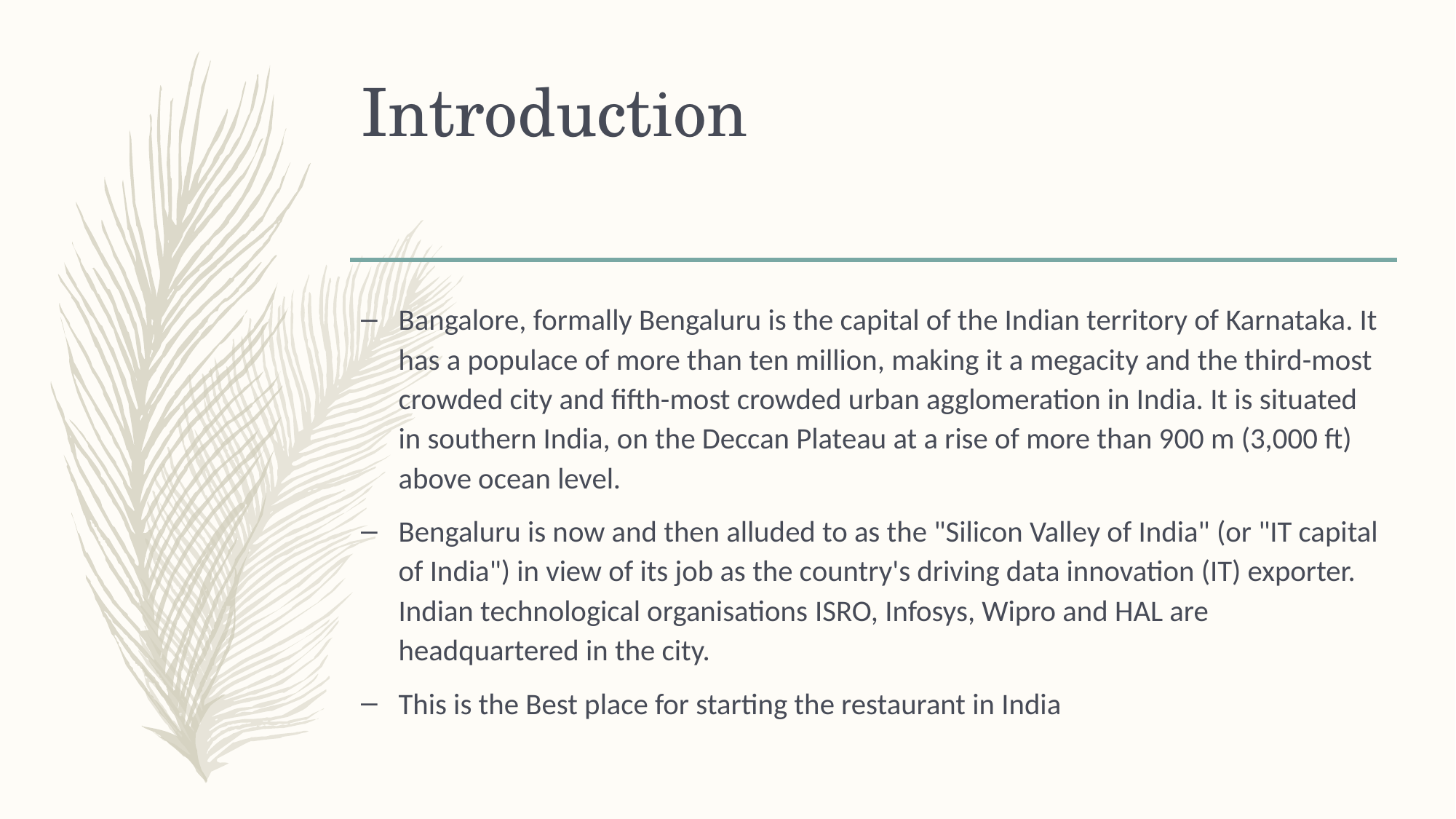

# Introduction
Bangalore, formally Bengaluru is the capital of the Indian territory of Karnataka. It has a populace of more than ten million, making it a megacity and the third-most crowded city and fifth-most crowded urban agglomeration in India. It is situated in southern India, on the Deccan Plateau at a rise of more than 900 m (3,000 ft) above ocean level.
Bengaluru is now and then alluded to as the "Silicon Valley of India" (or "IT capital of India") in view of its job as the country's driving data innovation (IT) exporter. Indian technological organisations ISRO, Infosys, Wipro and HAL are headquartered in the city.
This is the Best place for starting the restaurant in India